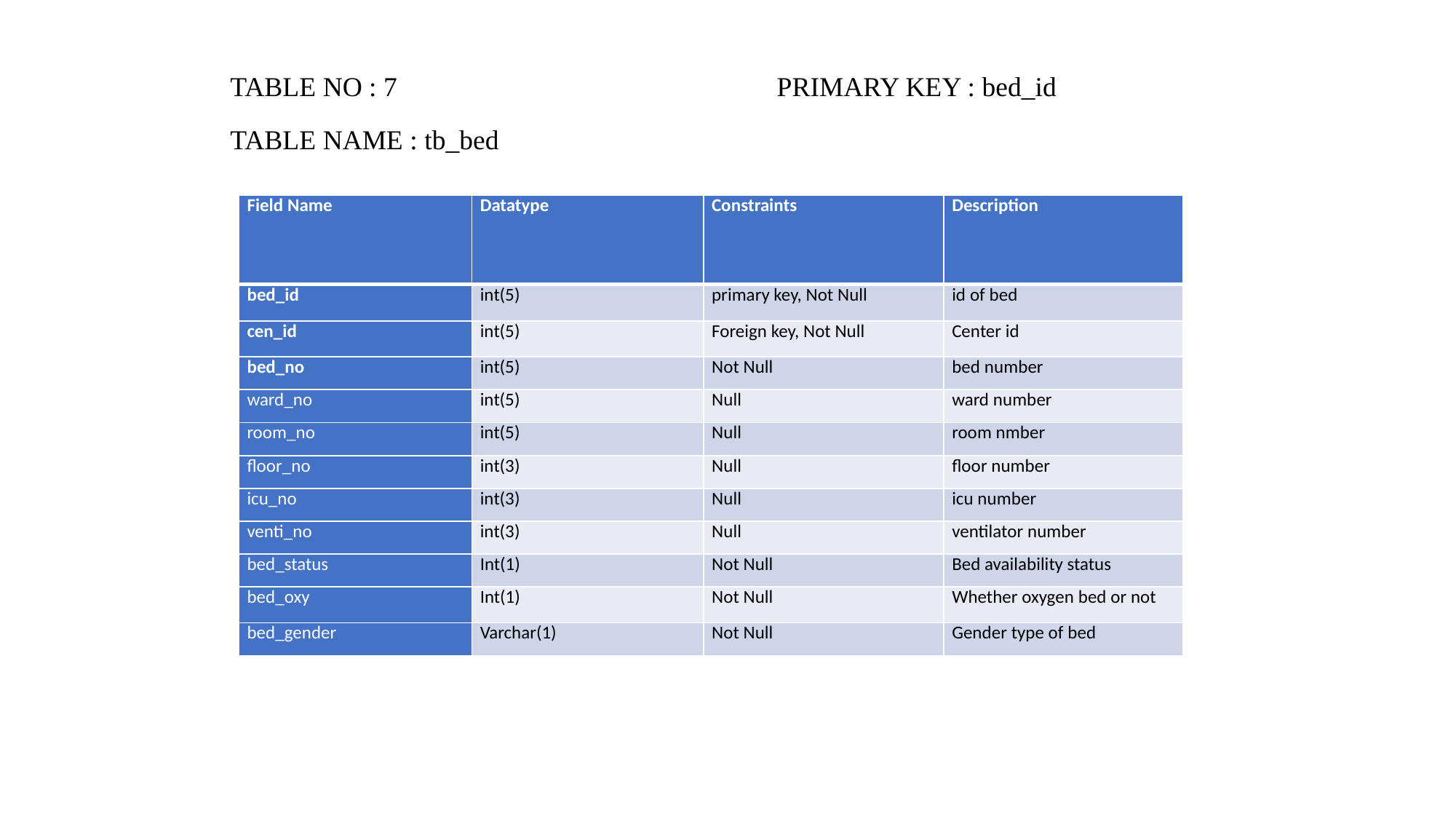

TABLE NO : 7                                                       PRIMARY KEY : bed_id
TABLE NAME : tb_bed
| Field Name | Datatype | Constraints | Description |
| --- | --- | --- | --- |
| bed\_id | int(5) | primary key, Not Null | id of bed |
| cen\_id | int(5) | Foreign key, Not Null | Center id |
| bed\_no | int(5) | Not Null | bed number |
| ward\_no | int(5) | Null | ward number |
| room\_no | int(5) | Null | room nmber |
| floor\_no | int(3) | Null | floor number |
| icu\_no | int(3) | Null | icu number |
| venti\_no | int(3) | Null | ventilator number |
| bed\_status | Int(1) | Not Null | Bed availability status |
| bed\_oxy | Int(1) | Not Null | Whether oxygen bed or not |
| bed\_gender | Varchar(1) | Not Null | Gender type of bed |